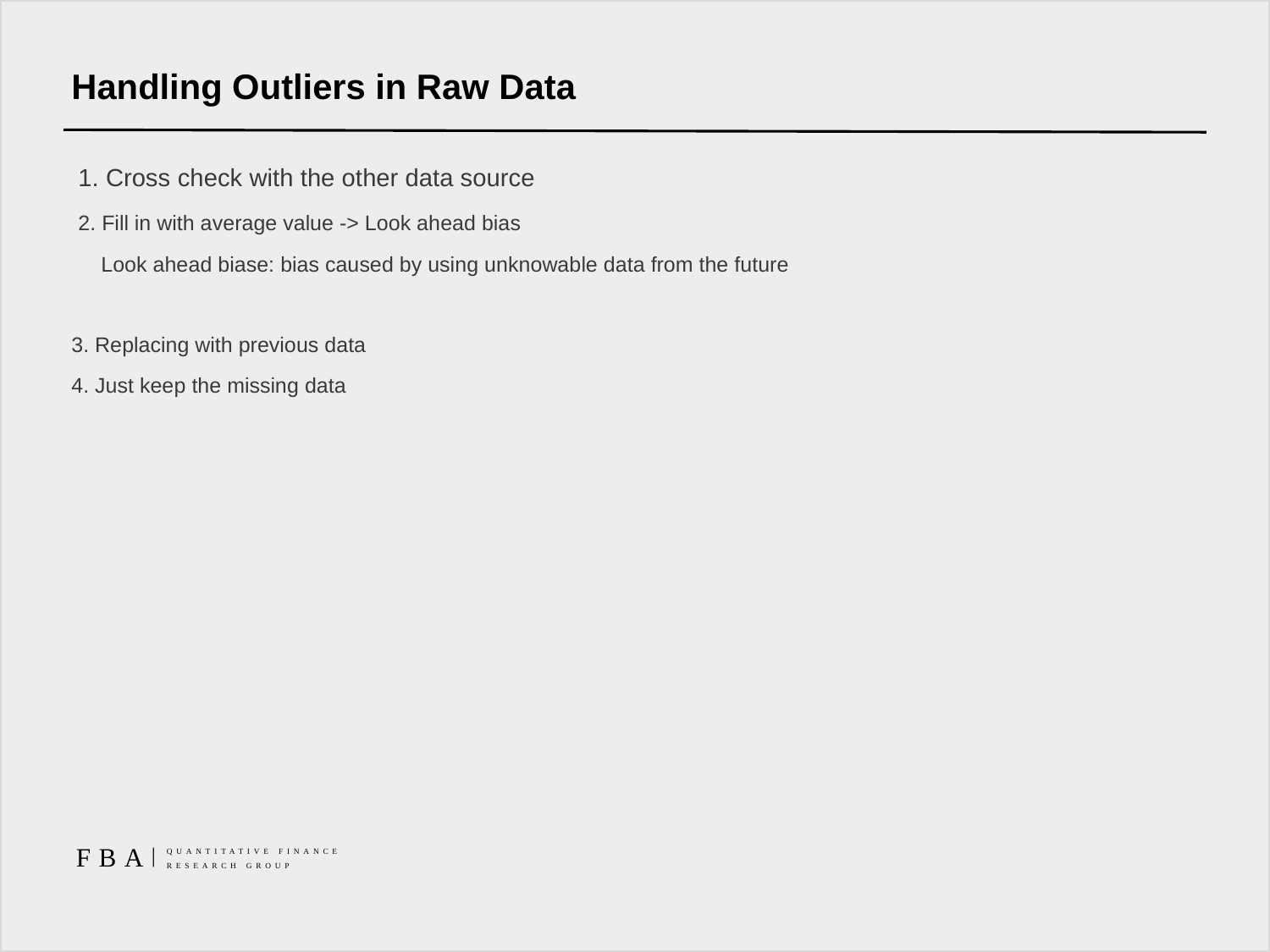

# Handling Outliers in Raw Data
 1. Cross check with the other data source
 2. Fill in with average value -> Look ahead bias
     Look ahead biase: bias caused by using unknowable data from the future

3. Replacing with previous data
4. Just keep the missing data